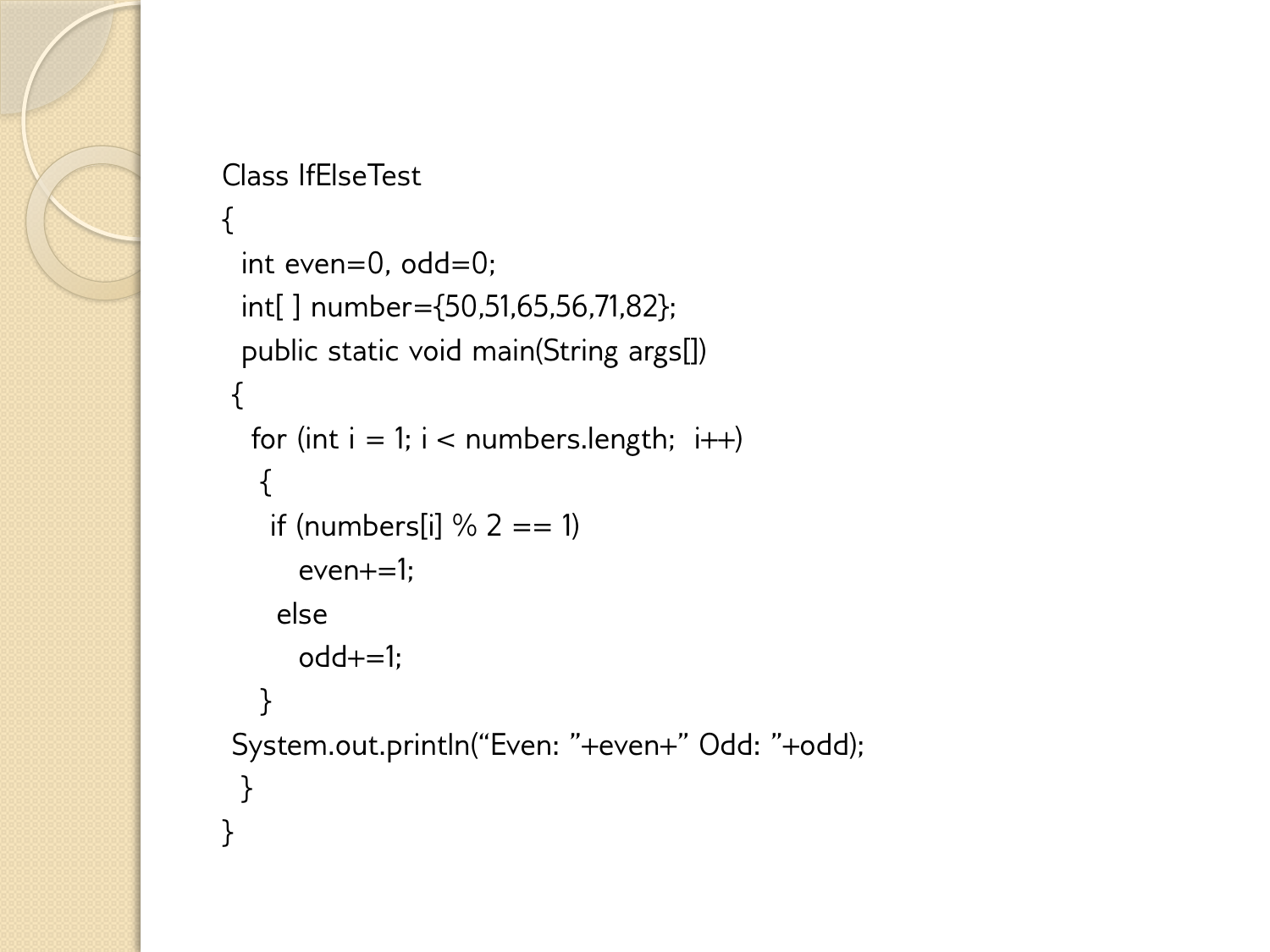

#
Class IfElseTest
{
  int even=0, odd=0;
  int[ ] number={50,51,65,56,71,82};
  public static void main(String args[])
 {
   for (int i = 1; i < numbers.length;  i++)
    {
     if (numbers[i] % 2 == 1)
        even+=1;
  	  else
        odd+=1;
    }
 System.out.println(“Even: ”+even+” Odd: ”+odd);
  }
}